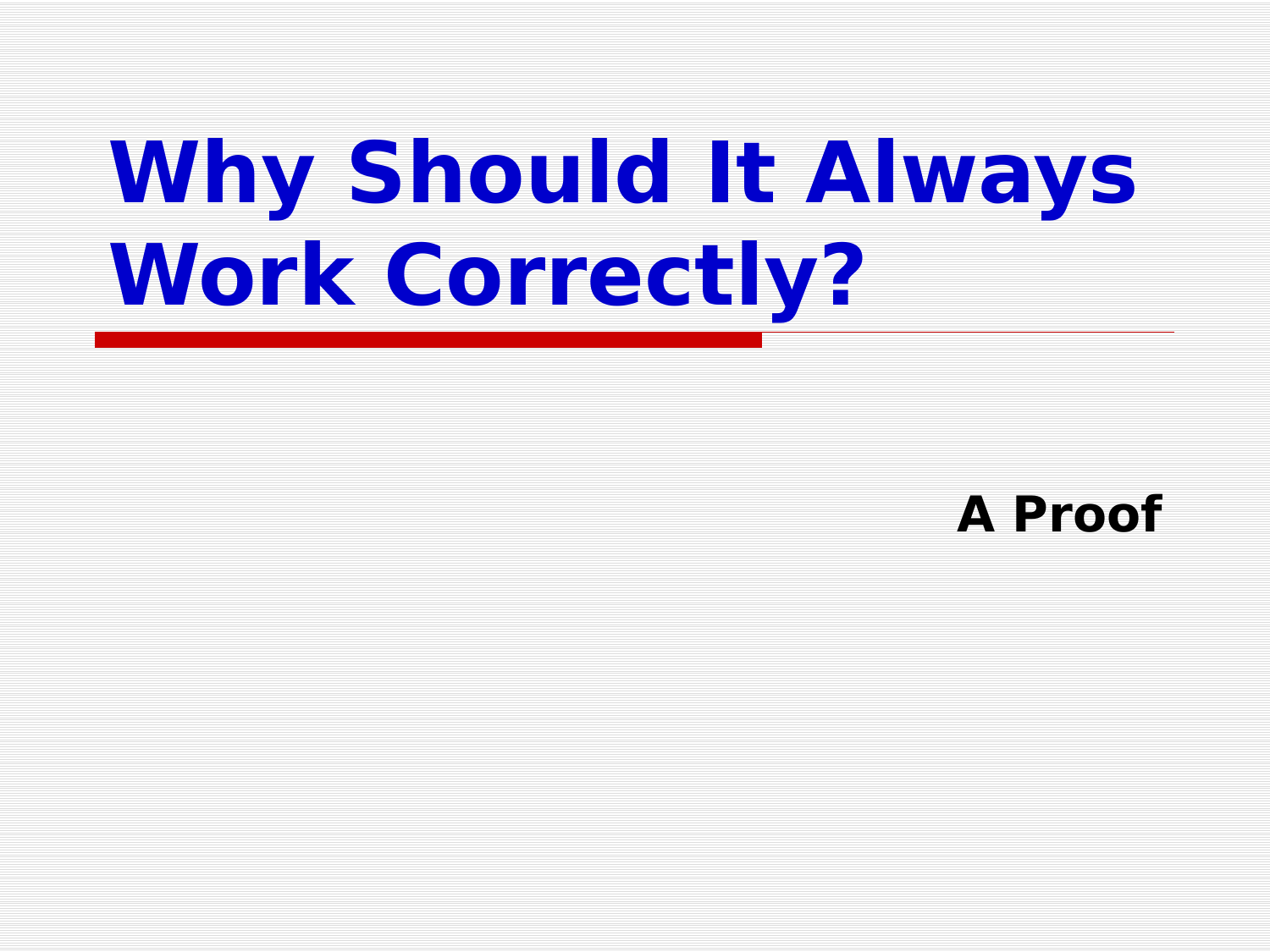

# Why Should It Always Work Correctly?
A Proof